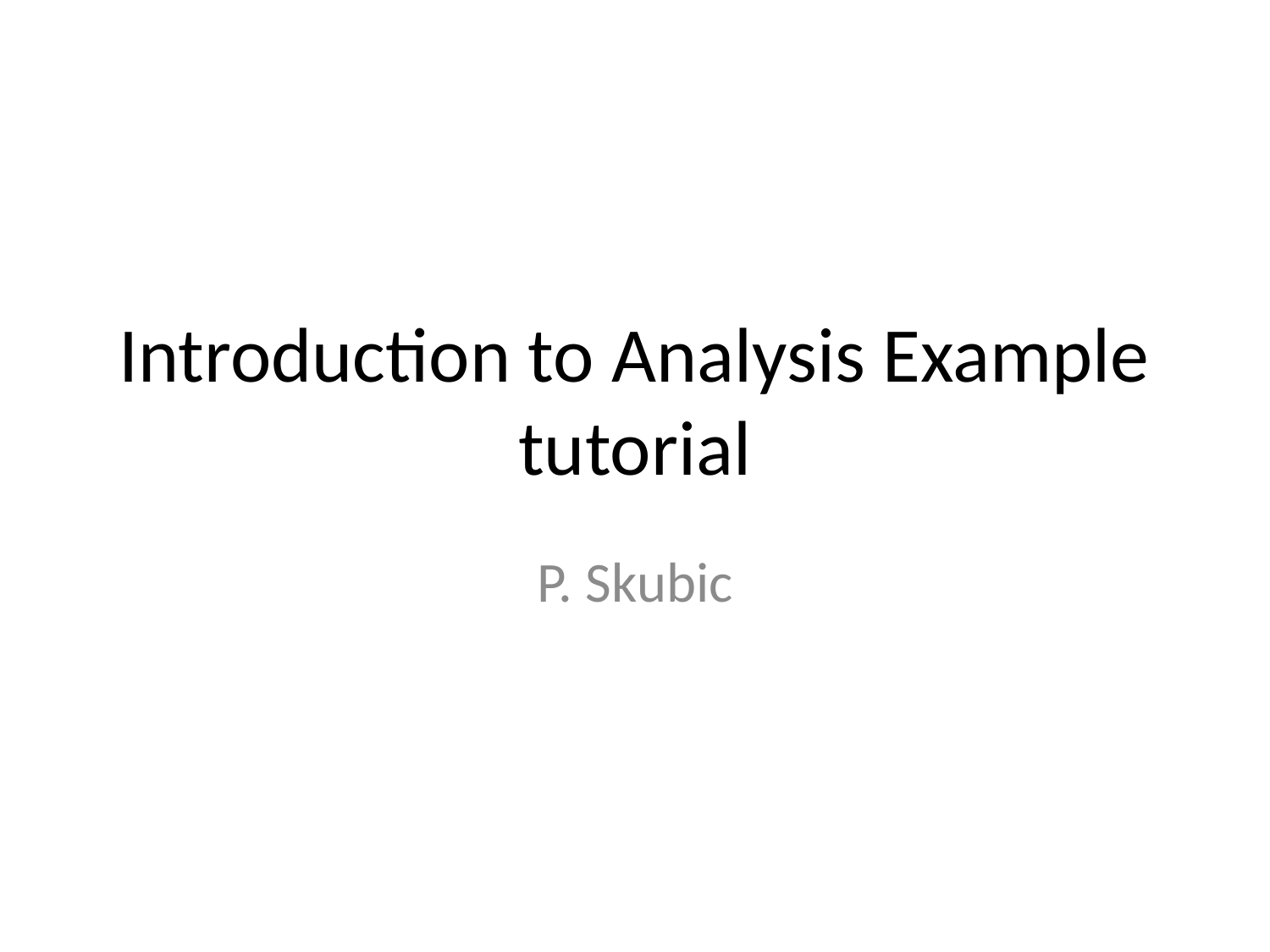

# Introduction to Analysis Example tutorial
P. Skubic